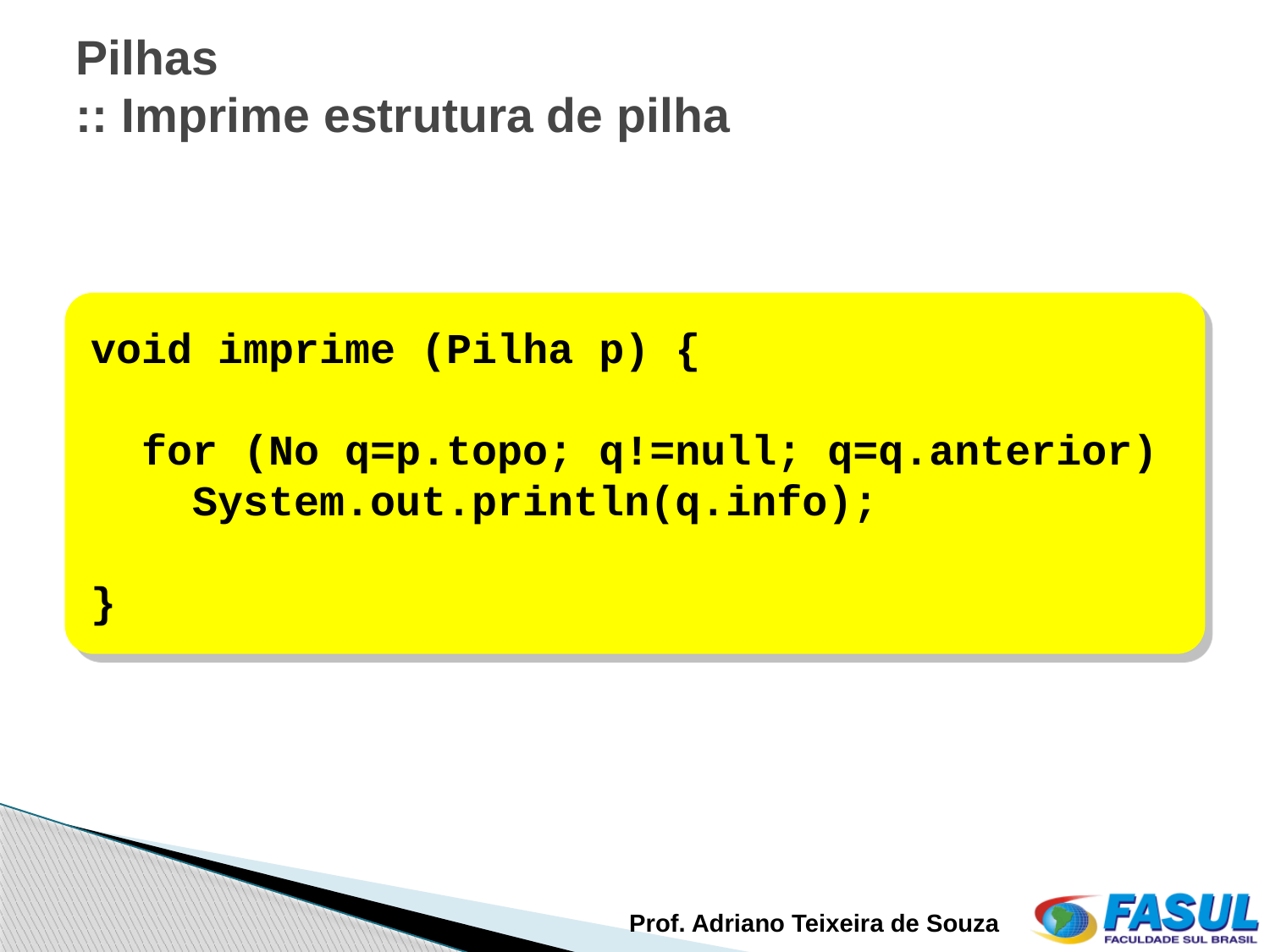

# Pilhas :: Imprime estrutura de pilha
void imprime (Pilha p) {

  for (No q=p.topo; q!=null; q=q.anterior)
    System.out.println(q.info);

}
Prof. Adriano Teixeira de Souza